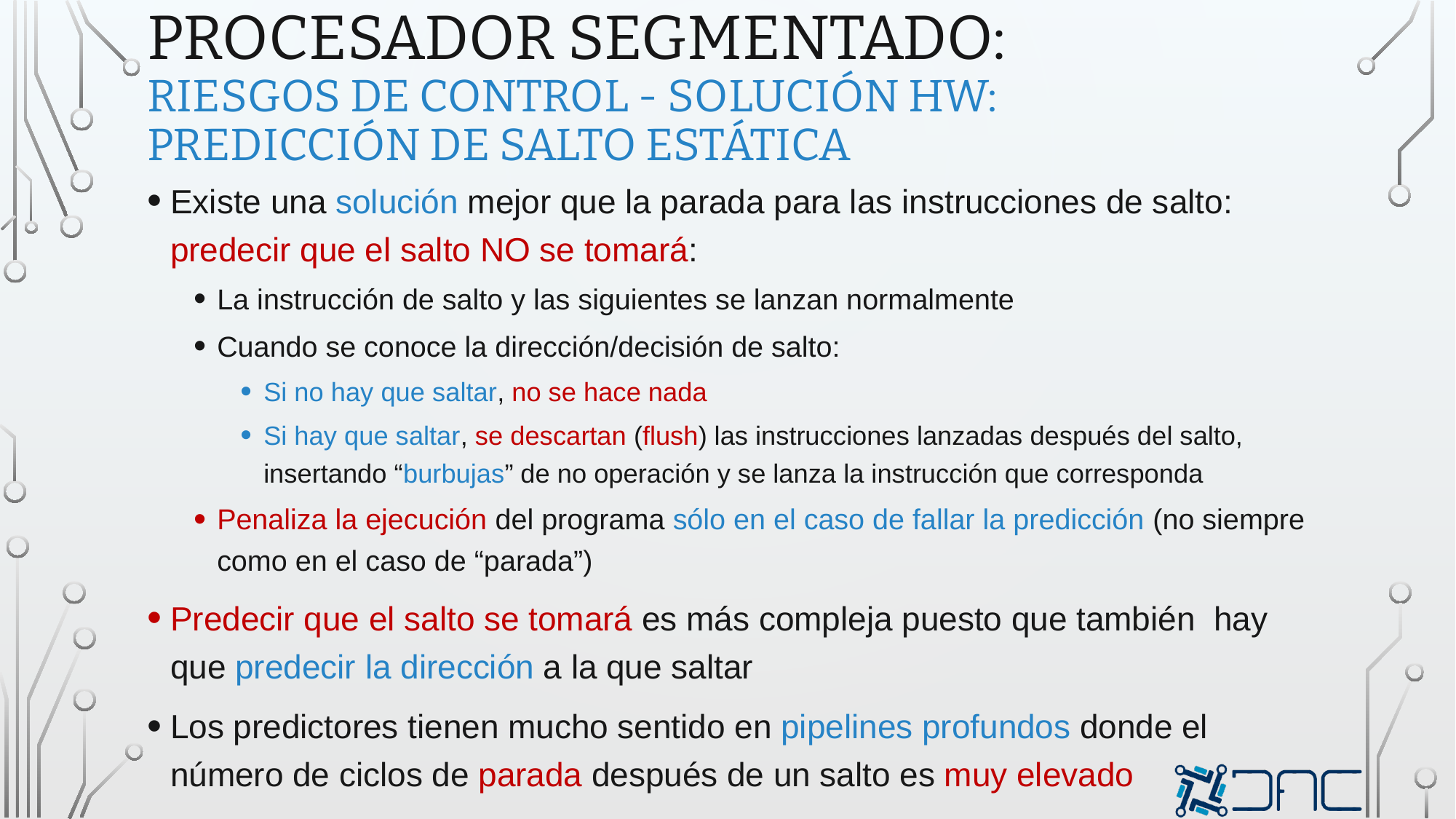

# procesador segmentado: Riesgos de control - solución Hw: predicción de salto estática
Existe una solución mejor que la parada para las instrucciones de salto: predecir que el salto NO se tomará:
La instrucción de salto y las siguientes se lanzan normalmente
Cuando se conoce la dirección/decisión de salto:
Si no hay que saltar, no se hace nada
Si hay que saltar, se descartan (flush) las instrucciones lanzadas después del salto, insertando “burbujas” de no operación y se lanza la instrucción que corresponda
Penaliza la ejecución del programa sólo en el caso de fallar la predicción (no siempre como en el caso de “parada”)
Predecir que el salto se tomará es más compleja puesto que también  hay que predecir la dirección a la que saltar
Los predictores tienen mucho sentido en pipelines profundos donde el número de ciclos de parada después de un salto es muy elevado